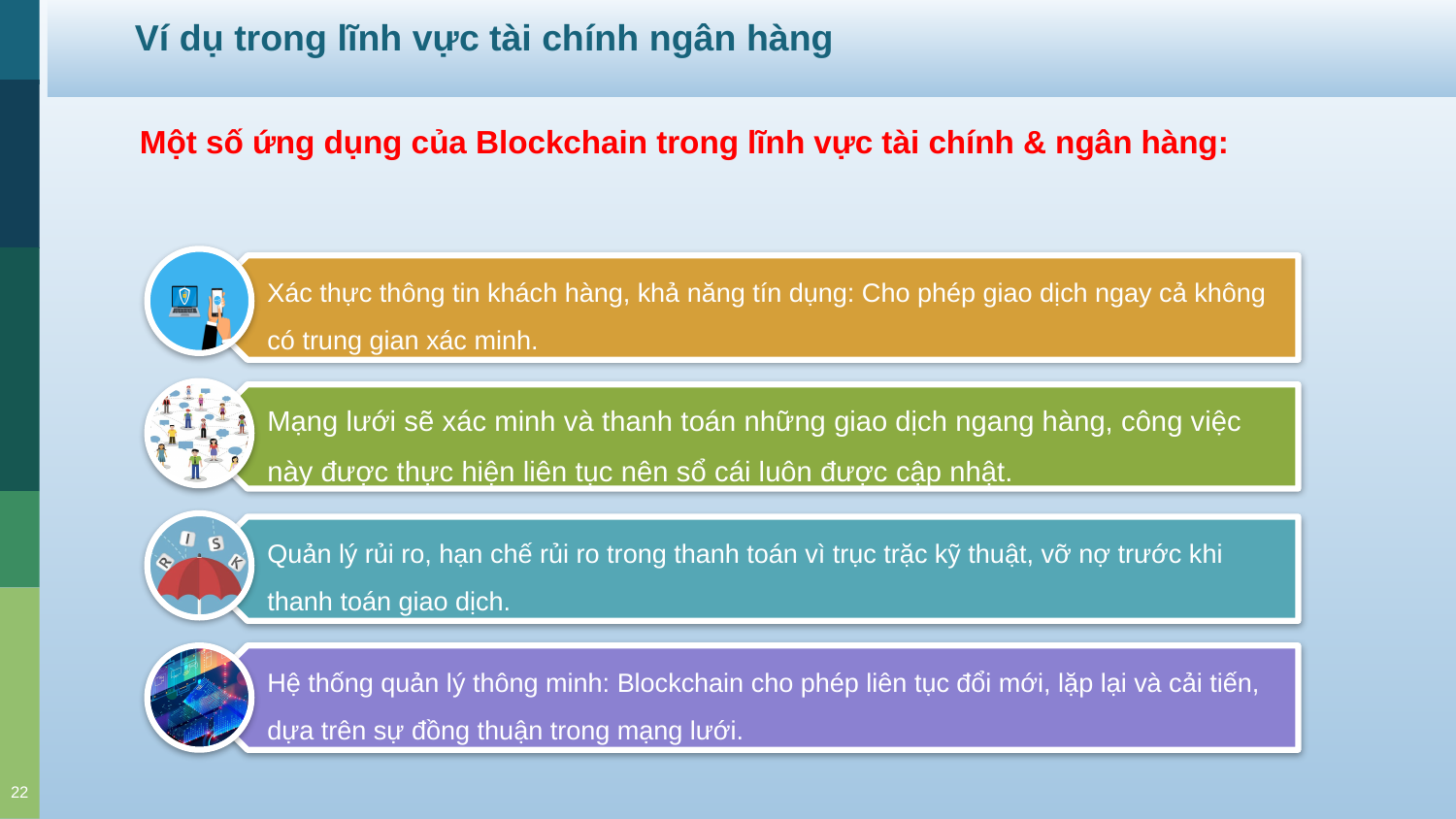

Ví dụ trong lĩnh vực tài chính ngân hàng

Một số ứng dụng của Blockchain trong lĩnh vực tài chính & ngân hàng:

Xác thực thông tin khách hàng, khả năng tín dụng: Cho phép giao dịch ngay cả không có trung gian xác minh.

Mạng lưới sẽ xác minh và thanh toán những giao dịch ngang hàng, công việc này được thực hiện liên tục nên sổ cái luôn được cập nhật.

Quản lý rủi ro, hạn chế rủi ro trong thanh toán vì trục trặc kỹ thuật, vỡ nợ trước khi thanh toán giao dịch.

Hệ thống quản lý thông minh: Blockchain cho phép liên tục đổi mới, lặp lại và cải tiến, dựa trên sự đồng thuận trong mạng lưới.
22